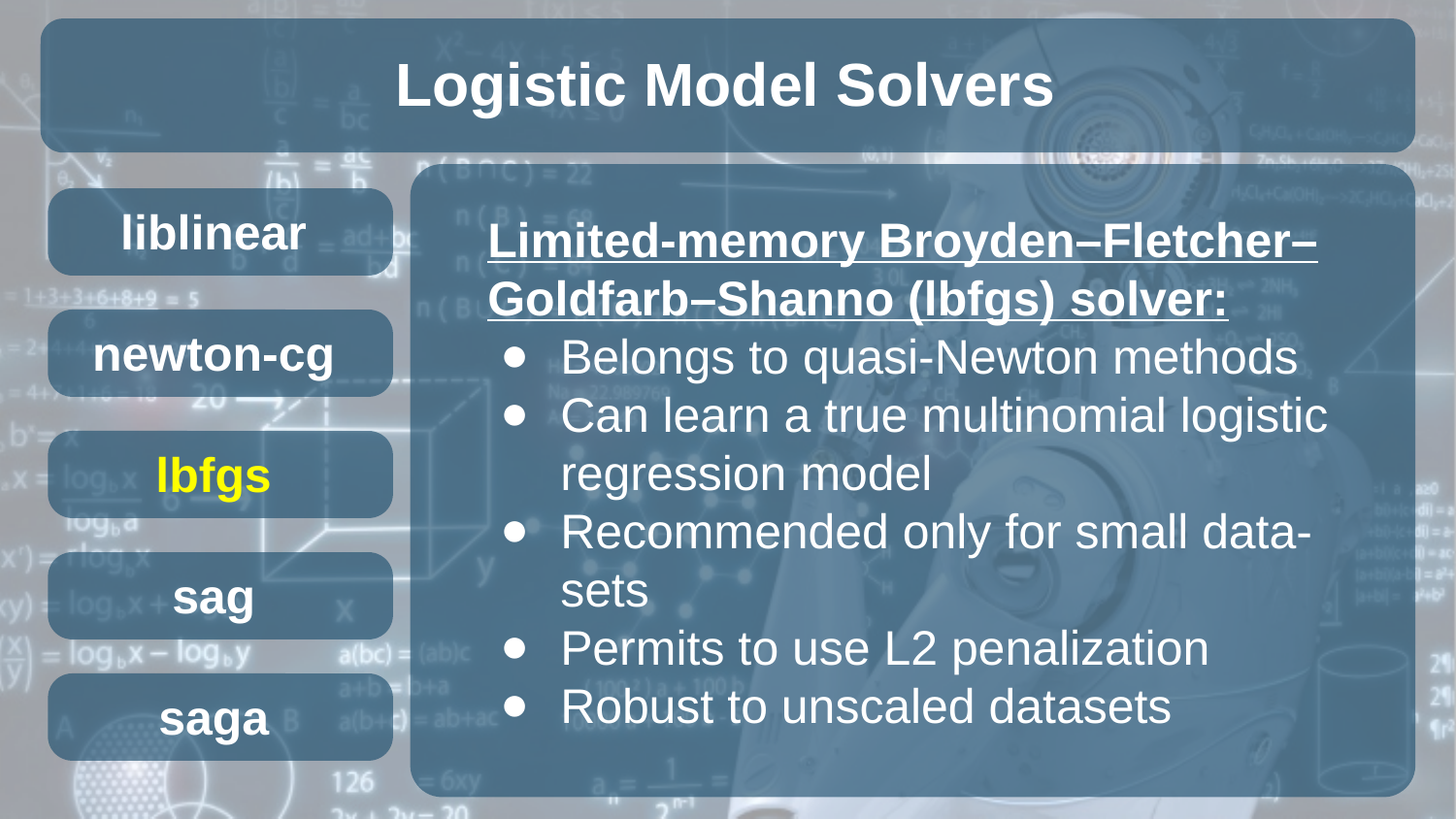

Logistic Model Solvers
liblinear
Limited-memory Broyden–Fletcher– Goldfarb–Shanno (lbfgs) solver:
Belongs to quasi-Newton methods
Can learn a true multinomial logistic regression model
Recommended only for small data-sets
Permits to use L2 penalization
Robust to unscaled datasets
newton-cg
lbfgs
sag
saga